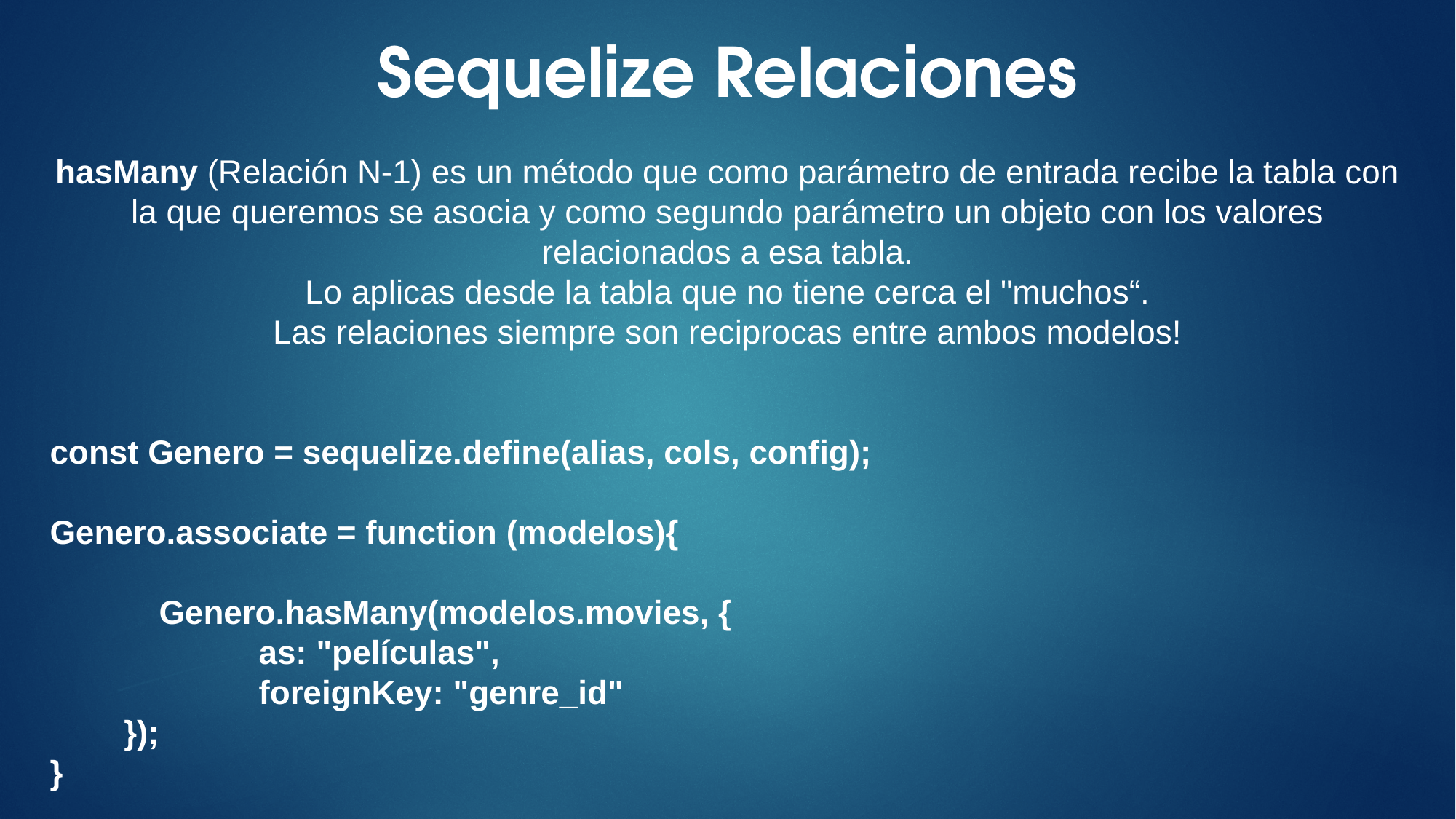

Sequelize Relaciones

hasMany (Relación N-1) es un método que como parámetro de entrada recibe la tabla con la que queremos se asocia y como segundo parámetro un objeto con los valores relacionados a esa tabla.
Lo aplicas desde la tabla que no tiene cerca el "muchos“.
Las relaciones siempre son reciprocas entre ambos modelos!

 const Genero = sequelize.define(alias, cols, config);

 Genero.associate = function (modelos){

	 Genero.hasMany(modelos.movies, {
		as: "películas",
		foreignKey: "genre_id"
         });
 }